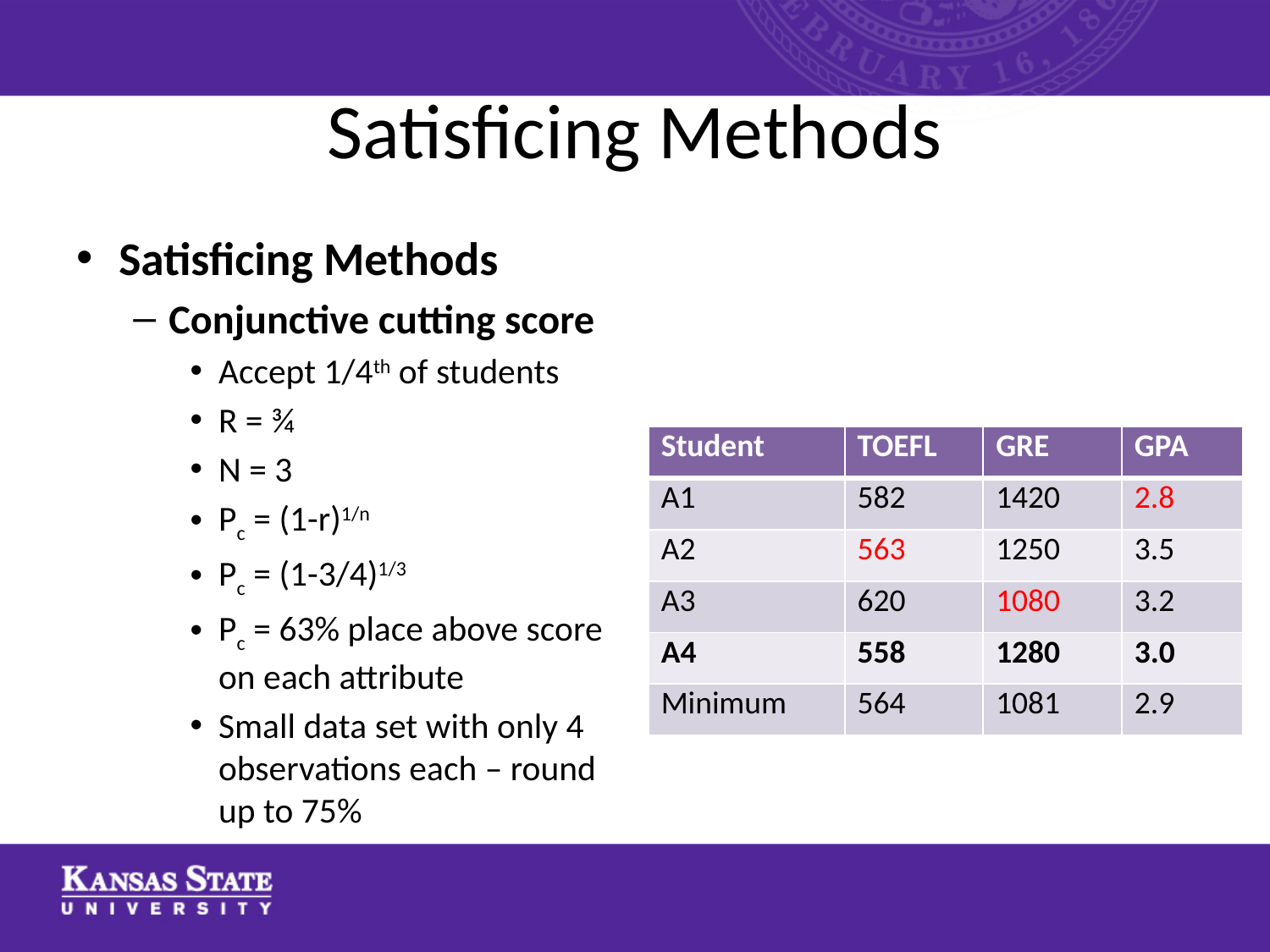

# Satisficing Methods
Satisficing Methods
Conjunctive cutting score
Accept 1/4th of students
R = ¾
N = 3
Pc = (1-r)1/n
Pc = (1-3/4)1/3
Pc = 63% place above score on each attribute
Small data set with only 4 observations each – round up to 75%

| Student | TOEFL | GRE | GPA |
| --- | --- | --- | --- |
| A1 | 582 | 1420 | 2.8 |
| A2 | 563 | 1250 | 3.5 |
| A3 | 620 | 1080 | 3.2 |
| A4 | 558 | 1280 | 3.0 |
| Minimum | 564 | 1081 | 2.9 |